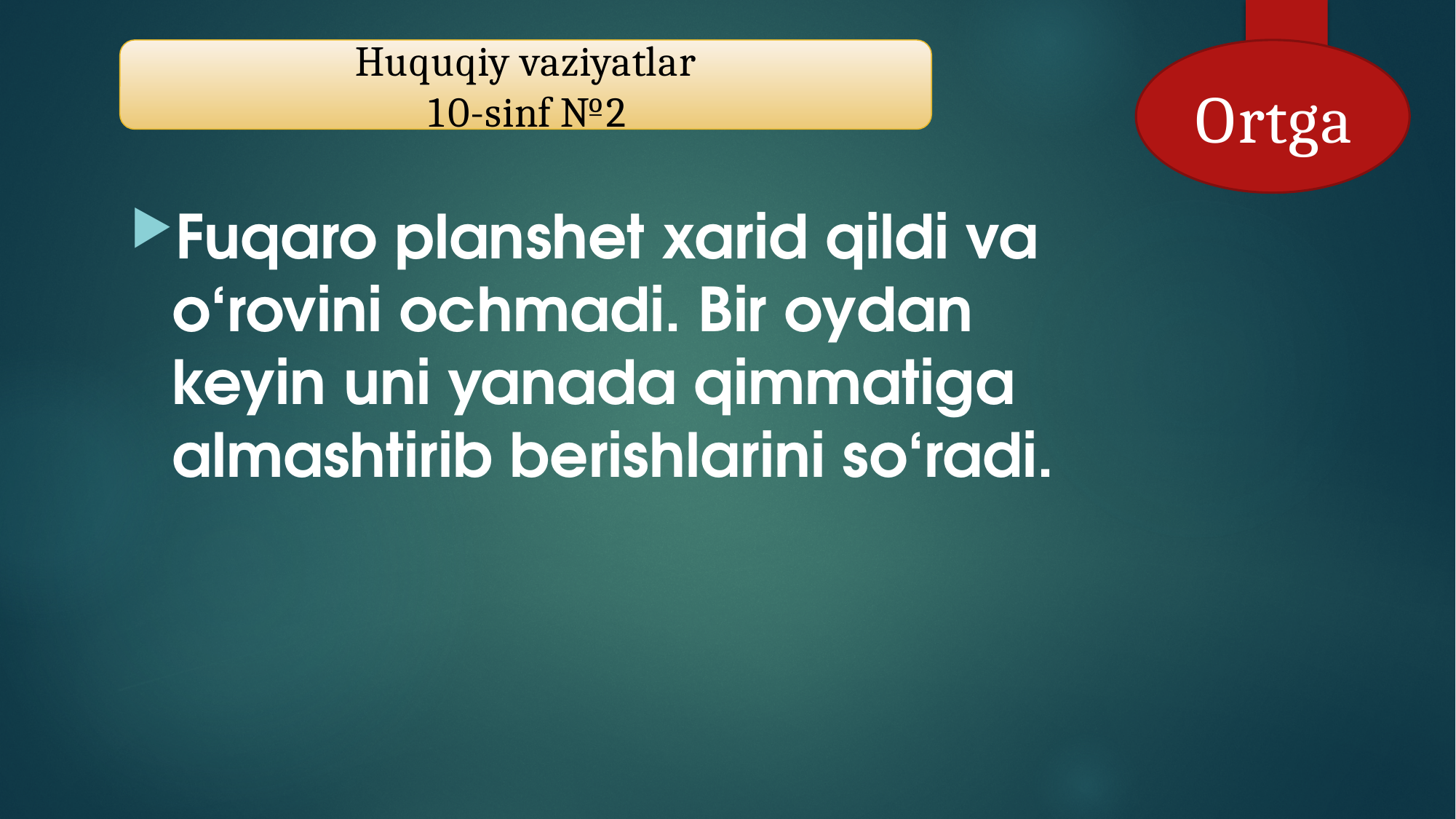

Huquqiy vaziyatlar
10-sinf №2
Ortga
Fuqaro planshet xarid qildi va o‘rovini ochmadi. Bir oydan keyin uni yanada qimmatiga almashtirib berishlarini so‘radi.